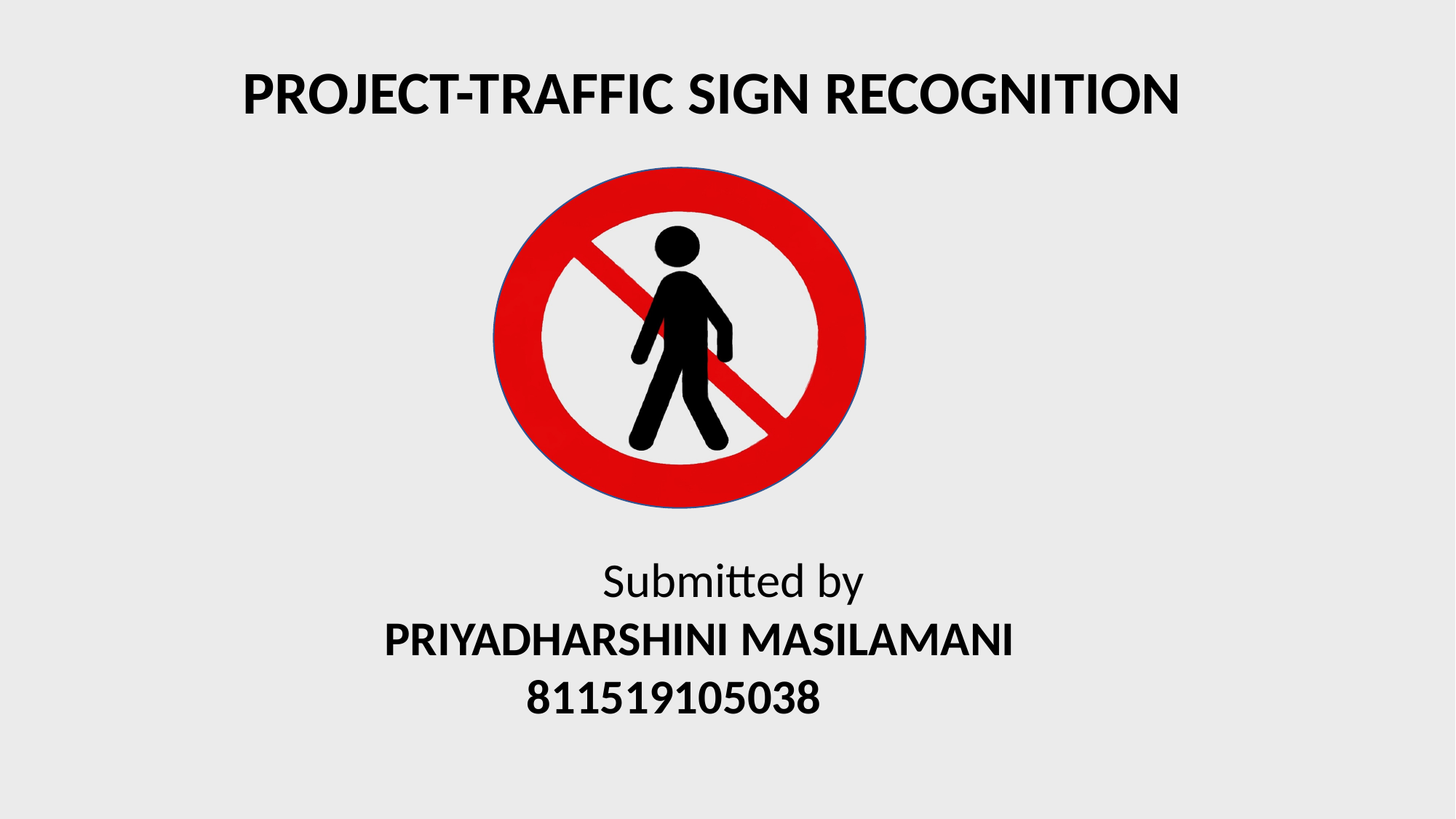

PROJECT-TRAFFIC SIGN RECOGNITION

                                 Submitted by
             PRIYADHARSHINI MASILAMANI
                          811519105038